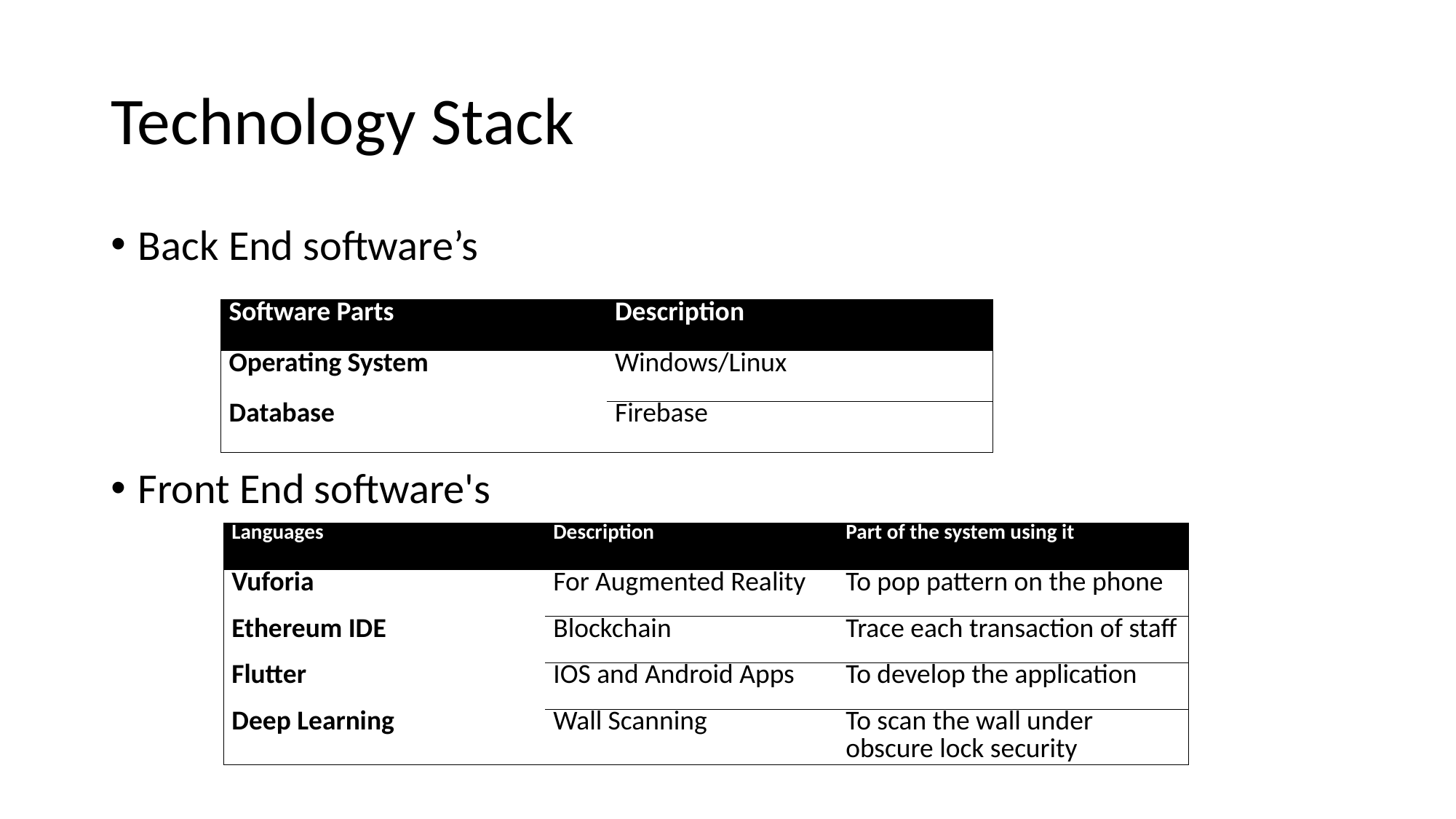

# Technology Stack
Back End software’s

Front End software's

| Software Parts | Description |
| --- | --- |
| Operating System | Windows/Linux |
| Database | Firebase |
| Languages | Description | Part of the system using it |
| --- | --- | --- |
| Vuforia | For Augmented Reality | To pop pattern on the phone |
| Ethereum IDE | Blockchain | Trace each transaction of staff |
| Flutter | IOS and Android Apps | To develop the application |
| Deep Learning | Wall Scanning | To scan the wall under obscure lock security |